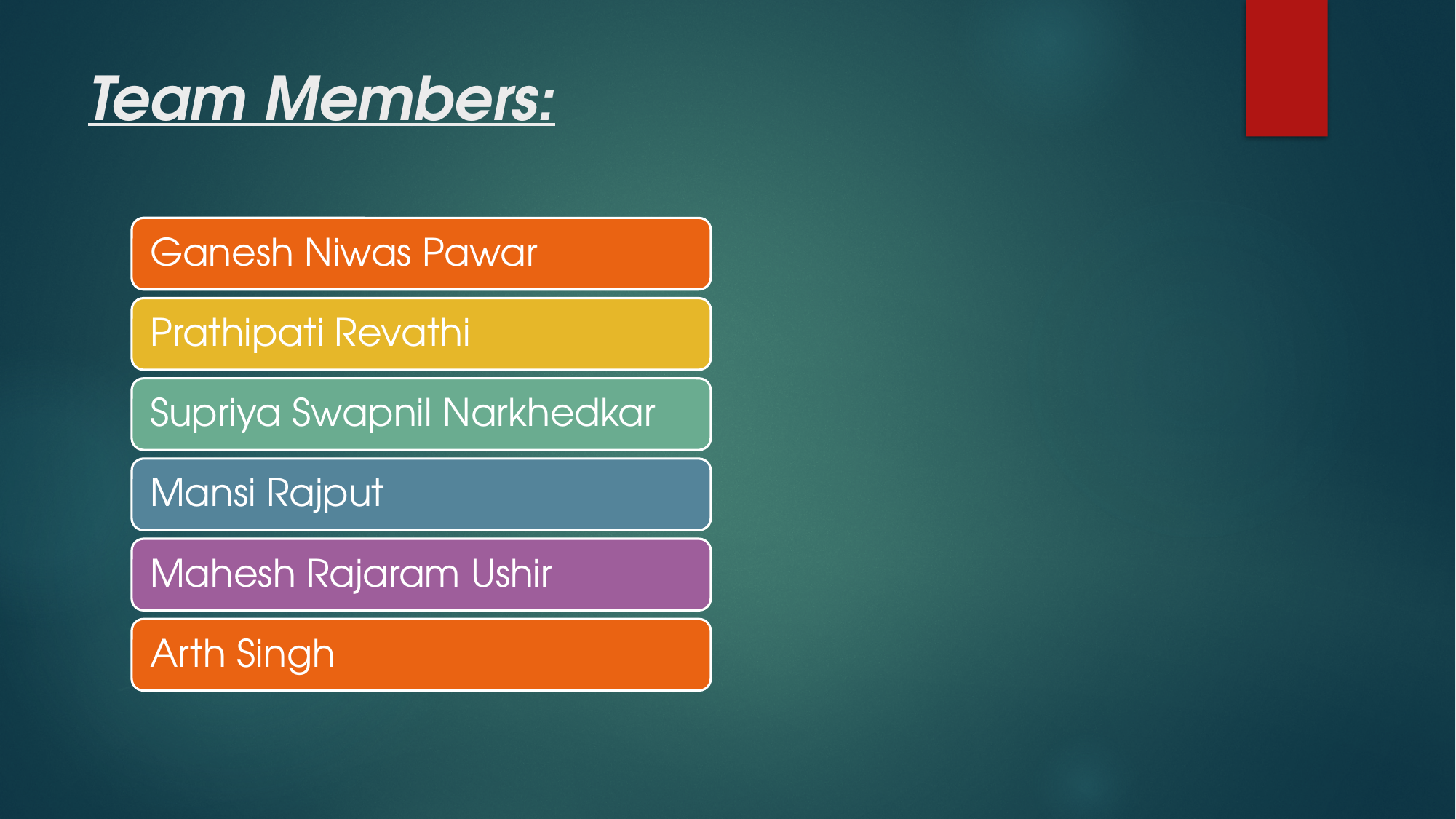

# Team Members:
Ganesh Niwas Pawar
Prathipati Revathi
Supriya Swapnil Narkhedkar
Mansi Rajput
Mahesh Rajaram Ushir
Arth Singh